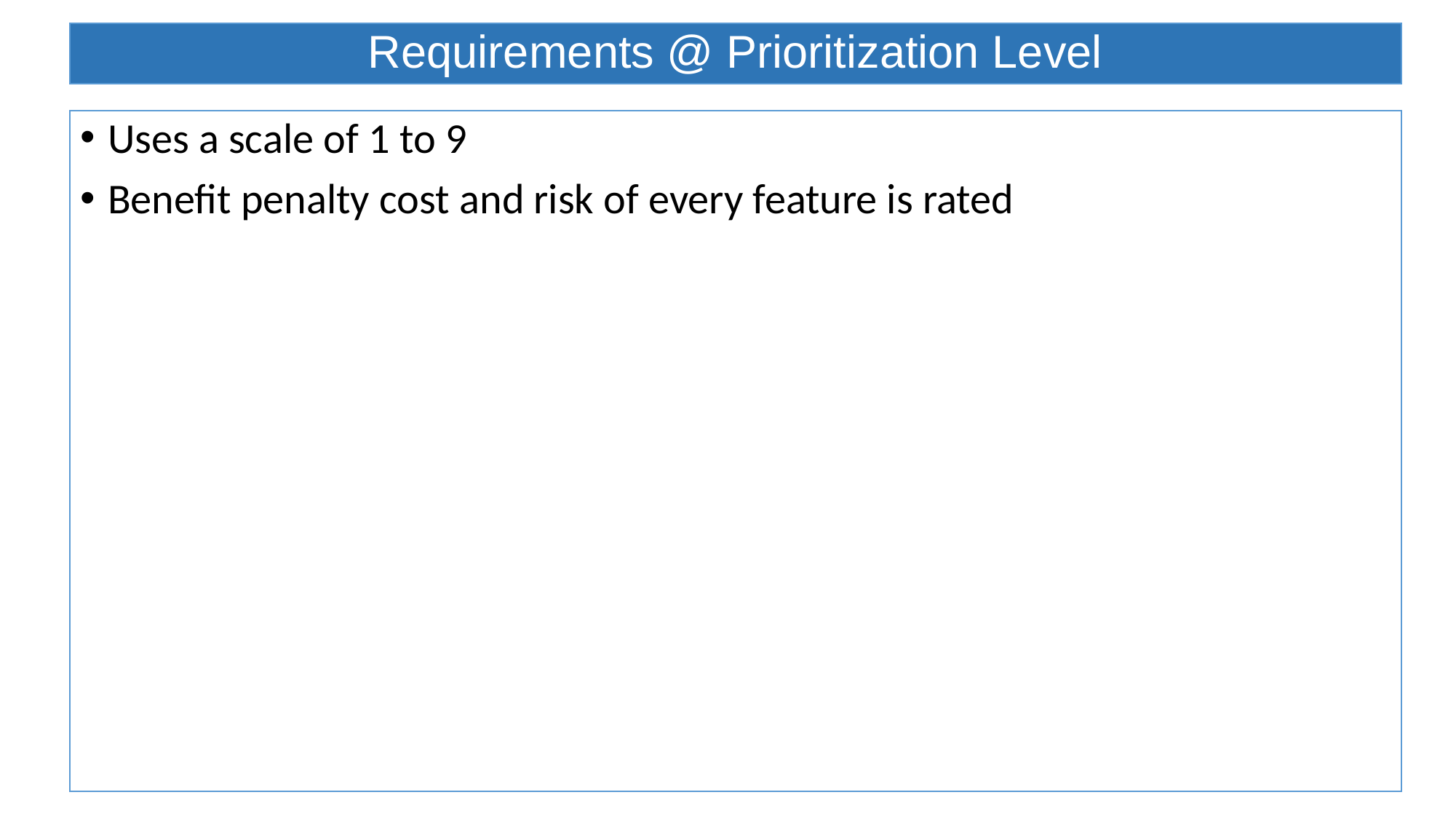

# Requirements @ Prioritization Level
Uses a scale of 1 to 9
Benefit penalty cost and risk of every feature is rated